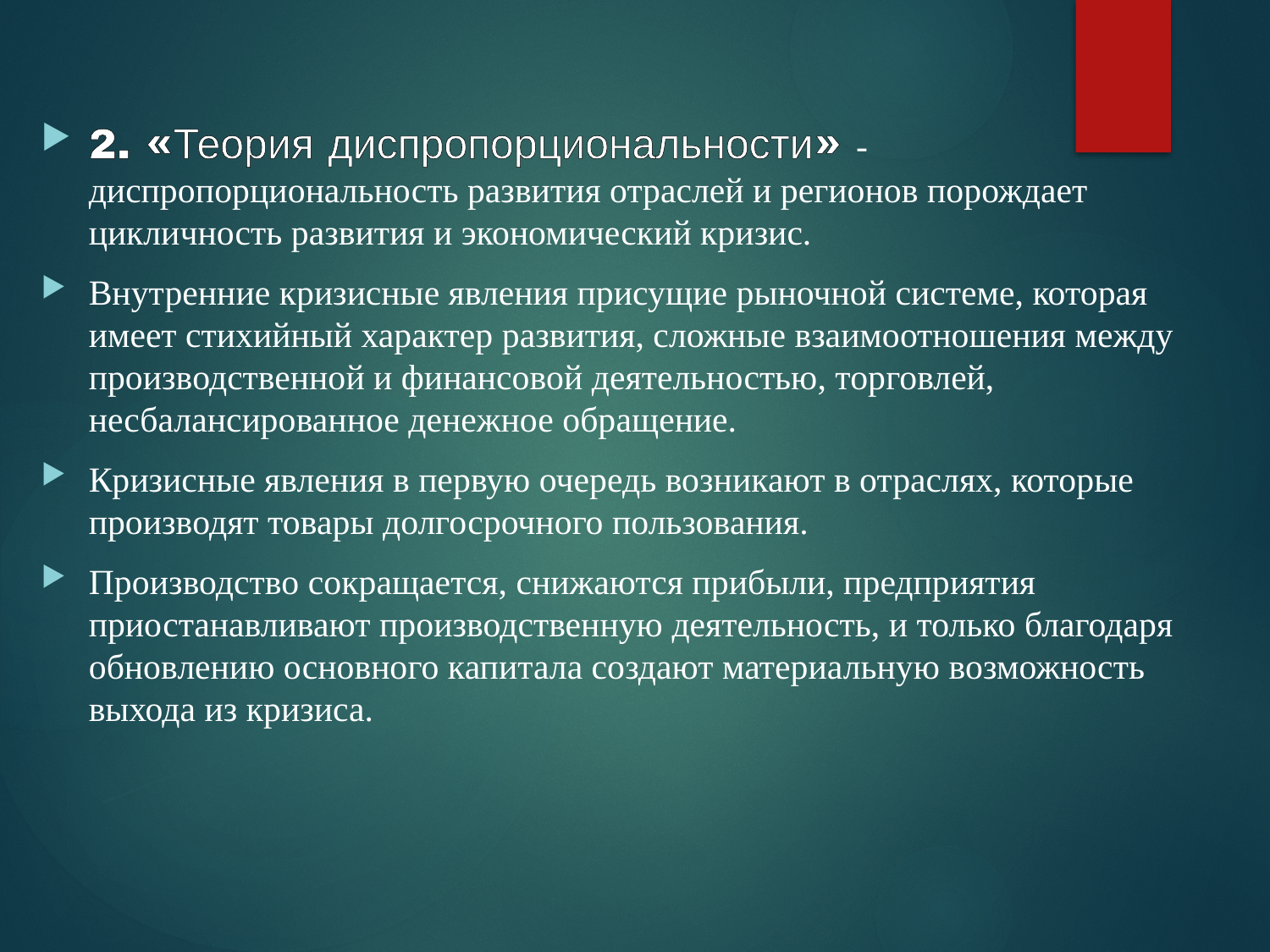

2. «Теория диспропорциональности» - диспропорциональность развития отраслей и регионов порождает цикличность развития и экономический кризис.
Внутренние кризисные явления присущие рыночной системе, которая имеет стихийный характер развития, сложные взаимоотношения между производственной и финансовой деятельностью, торговлей, несбалансированное денежное обращение.
Кризисные явления в первую очередь возникают в отраслях, которые производят товары долгосрочного пользования.
Производство сокращается, снижаются прибыли, предприятия приостанавливают производственную деятельность, и только благодаря обновлению основного капитала создают материальную возможность выхода из кризиса.